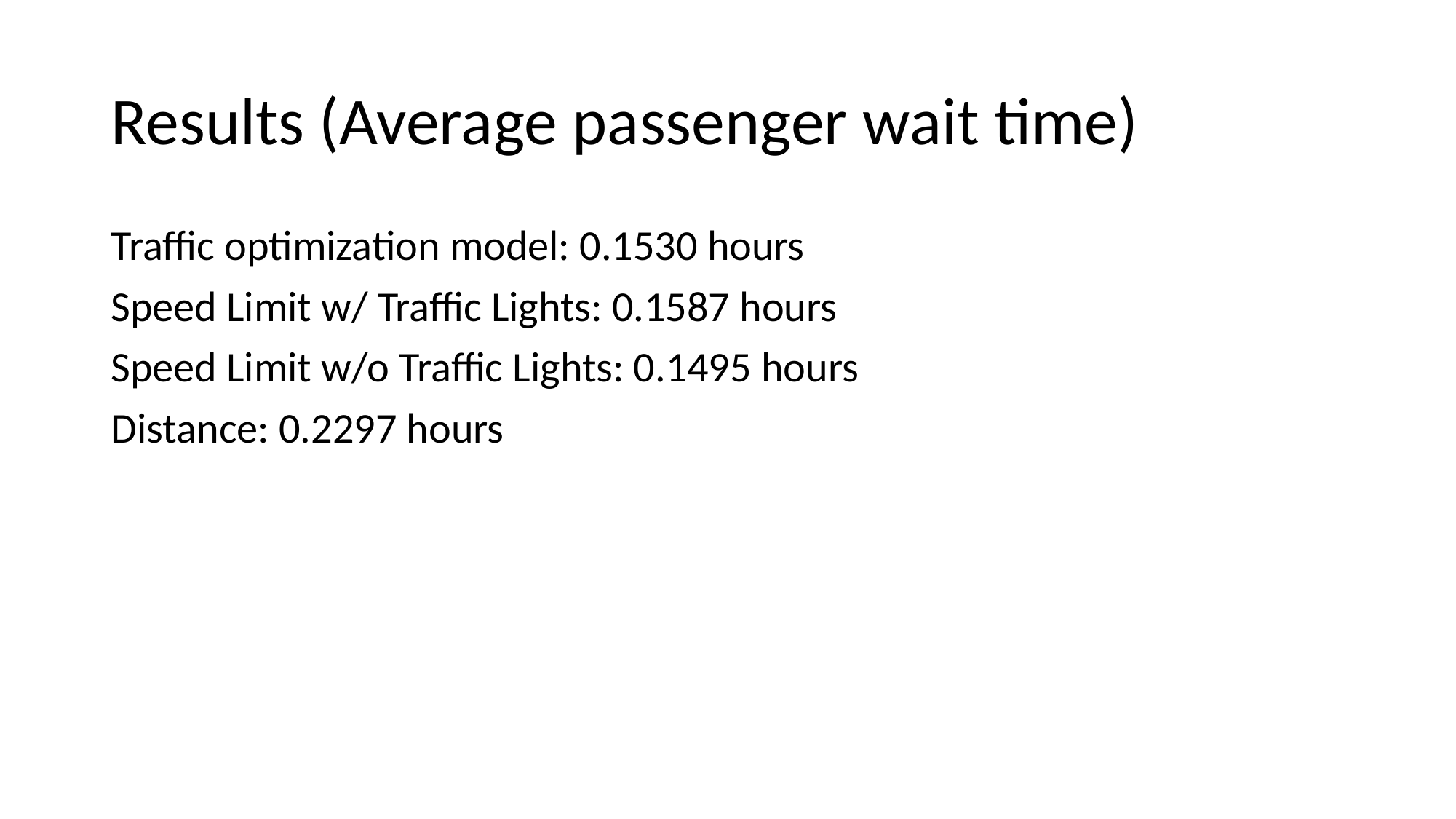

# Results (Average passenger wait time)
Traffic optimization model: 0.1530 hours
Speed Limit w/ Traffic Lights: 0.1587 hours
Speed Limit w/o Traffic Lights: 0.1495 hours
Distance: 0.2297 hours